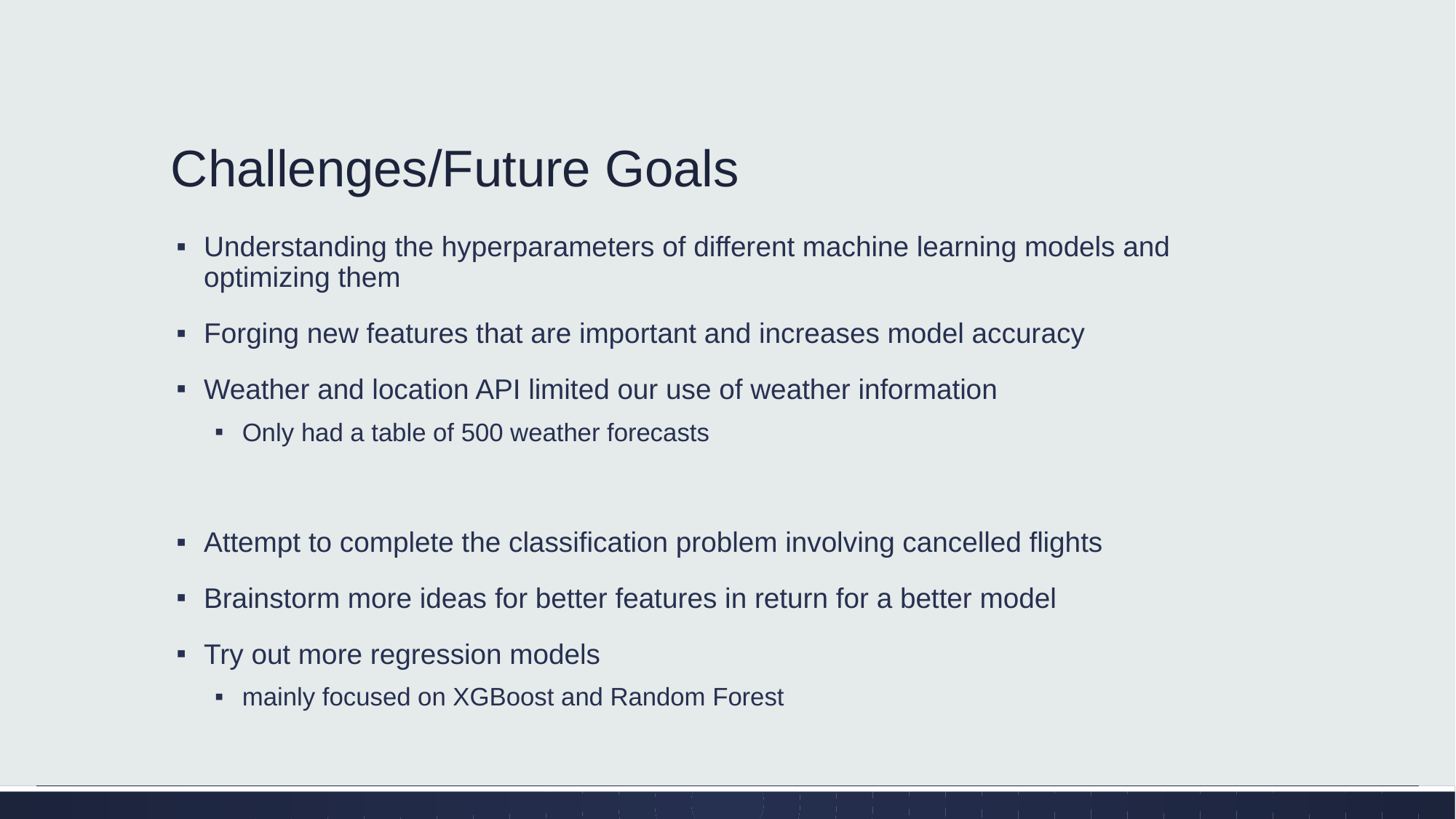

# Challenges/Future Goals
Understanding the hyperparameters of different machine learning models and optimizing them
Forging new features that are important and increases model accuracy
Weather and location API limited our use of weather information
Only had a table of 500 weather forecasts

Attempt to complete the classification problem involving cancelled flights
Brainstorm more ideas for better features in return for a better model
Try out more regression models
mainly focused on XGBoost and Random Forest